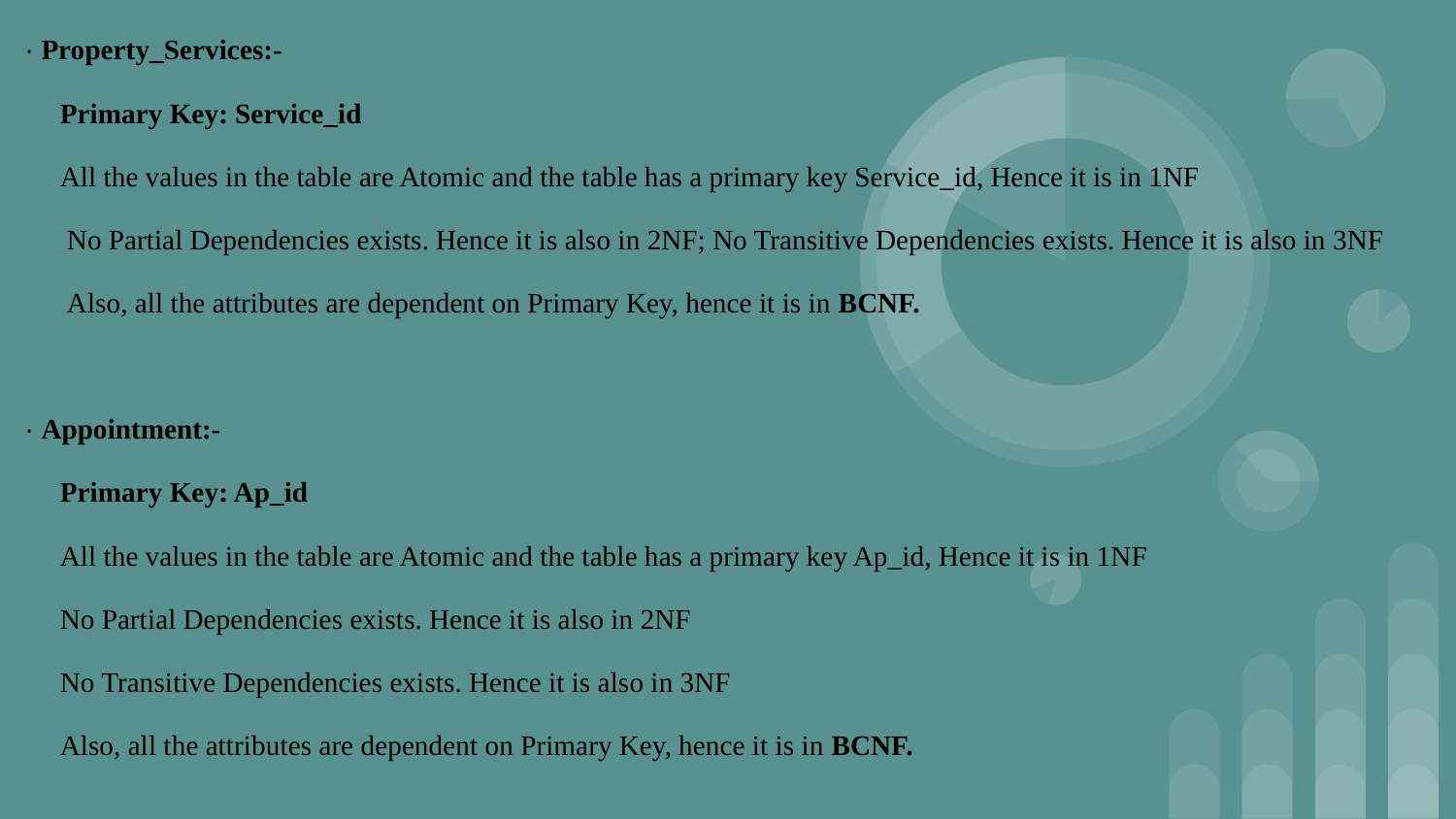

· Property_Services:-
     Primary Key: Service_id
     All the values in the table are Atomic and the table has a primary key Service_id, Hence it is in 1NF
      No Partial Dependencies exists. Hence it is also in 2NF; No Transitive Dependencies exists. Hence it is also in 3NF
      Also, all the attributes are dependent on Primary Key, hence it is in BCNF.

· Appointment:-
     Primary Key: Ap_id
     All the values in the table are Atomic and the table has a primary key Ap_id, Hence it is in 1NF
     No Partial Dependencies exists. Hence it is also in 2NF
     No Transitive Dependencies exists. Hence it is also in 3NF
     Also, all the attributes are dependent on Primary Key, hence it is in BCNF.